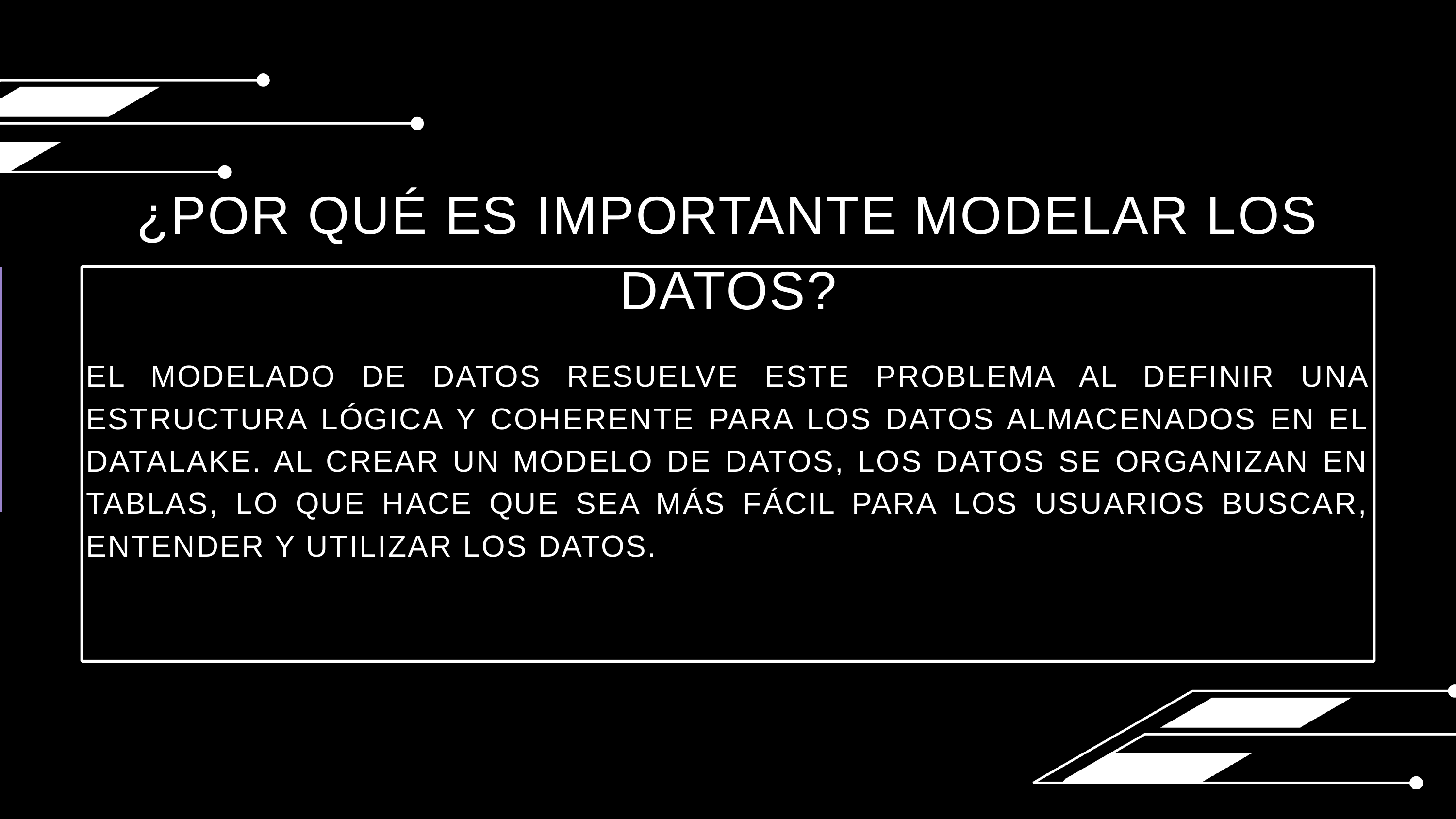

¿POR QUÉ ES IMPORTANTE MODELAR LOS DATOS?

EL MODELADO DE DATOS RESUELVE ESTE PROBLEMA AL DEFINIR UNA ESTRUCTURA LÓGICA Y COHERENTE PARA LOS DATOS ALMACENADOS EN EL DATALAKE. AL CREAR UN MODELO DE DATOS, LOS DATOS SE ORGANIZAN EN TABLAS, LO QUE HACE QUE SEA MÁS FÁCIL PARA LOS USUARIOS BUSCAR, ENTENDER Y UTILIZAR LOS DATOS.